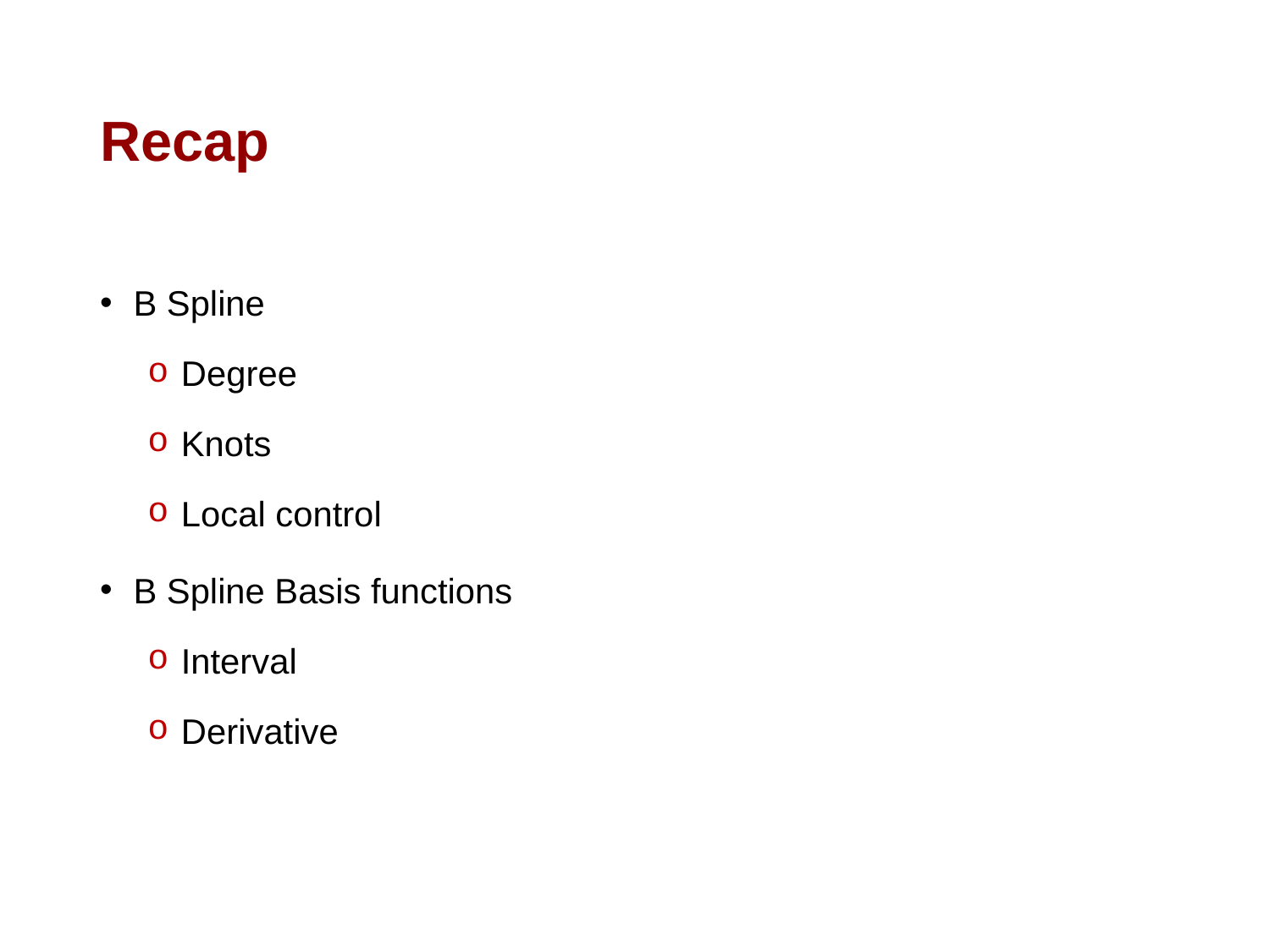

# Recap
 B Spline
 Degree
 Knots
 Local control
 B Spline Basis functions
 Interval
 Derivative